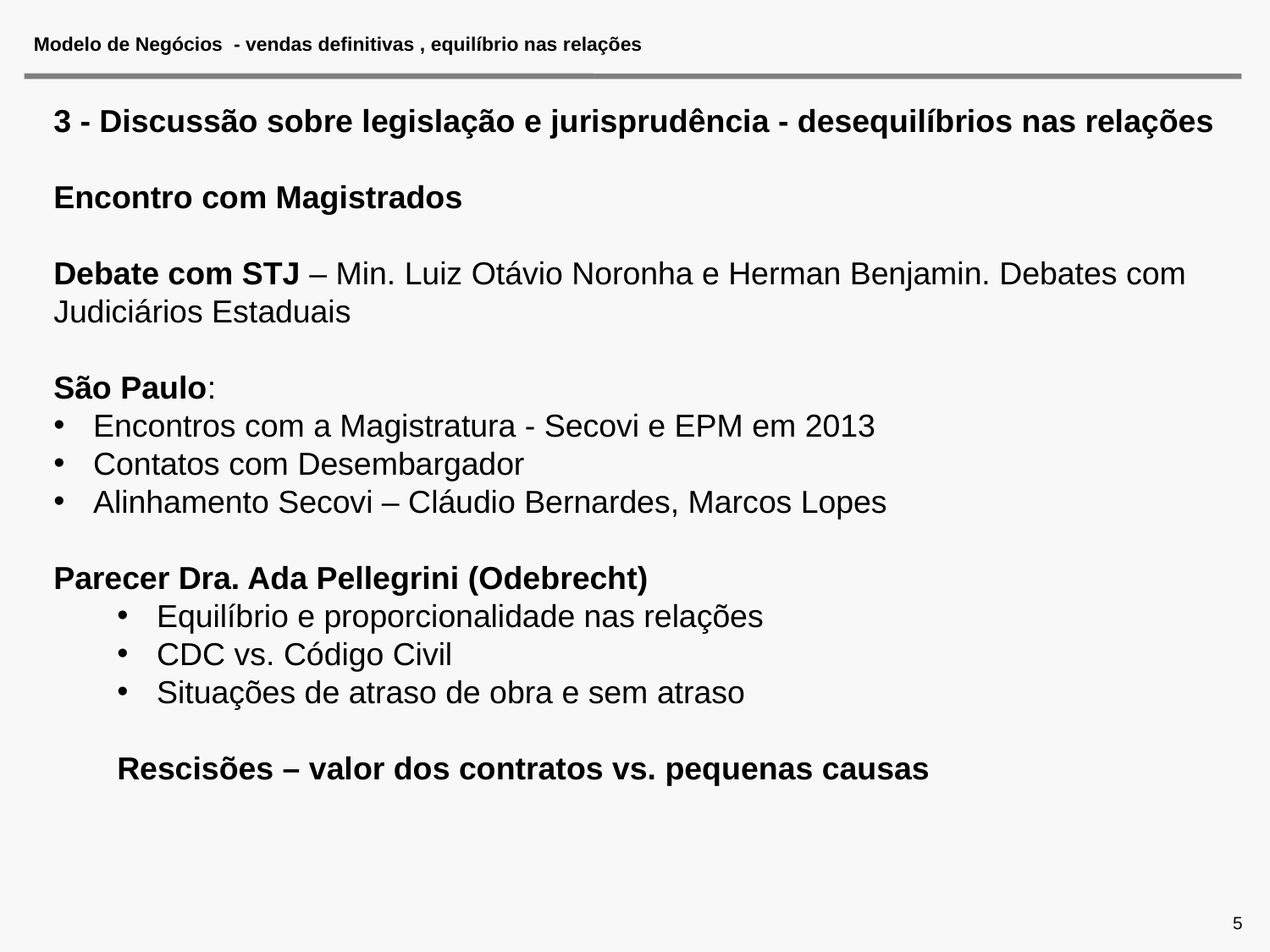

# Modelo de Negócios  - vendas definitivas , equilíbrio nas relações

3 - Discussão sobre legislação e jurisprudência - desequilíbrios nas relações

Encontro com Magistrados

Debate com STJ – Min. Luiz Otávio Noronha e Herman Benjamin. Debates com Judiciários Estaduais

São Paulo:
Encontros com a Magistratura - Secovi e EPM em 2013
Contatos com Desembargador
Alinhamento Secovi – Cláudio Bernardes, Marcos Lopes

Parecer Dra. Ada Pellegrini (Odebrecht)
Equilíbrio e proporcionalidade nas relações
CDC vs. Código Civil
Situações de atraso de obra e sem atraso

Rescisões – valor dos contratos vs. pequenas causas

5